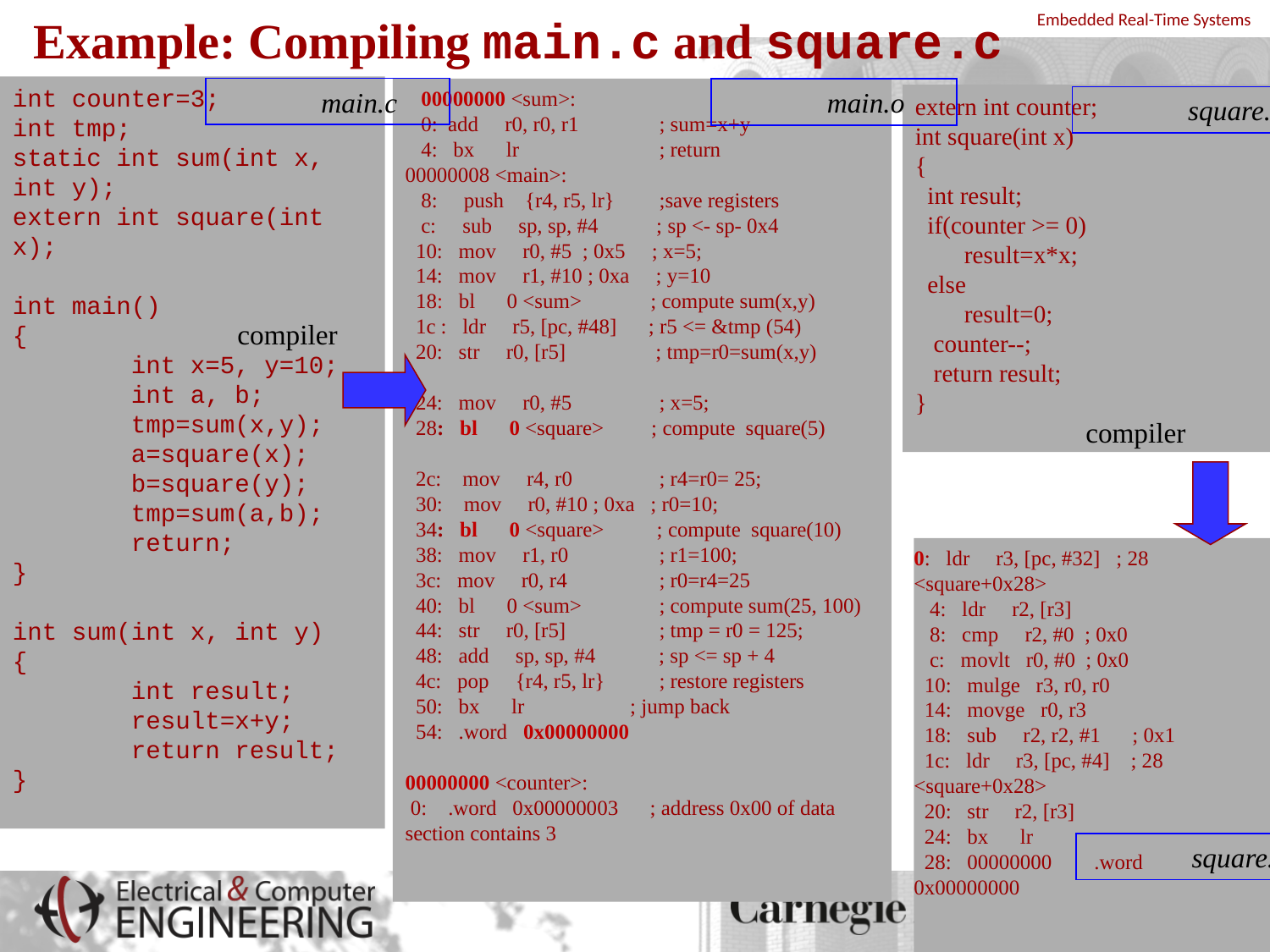

# Example: Compiling main.c and square.c
int counter=3;
int tmp;
static int sum(int x, int y);
extern int square(int x);

int main()
{
        int x=5, y=10;
        int a, b;
        tmp=sum(x,y);
        a=square(x);
        b=square(y);
        tmp=sum(a,b);
        return;
}

int sum(int x, int y)
{
        int result;
        result=x+y;
        return result;
}

main.c
   00000000 <sum>:
   0:  add     r0, r0, r1	; sum=x+y
   4:   bx      lr        	; return
00000008 <main>:
   8:     push    {r4, r5, lr}	;save registers
   c:     sub     sp, sp, #4           ; sp <- sp- 0x4
  10:   mov     r0, #5  ; 0x5     ; x=5;
  14:   mov     r1, #10 ; 0xa     ; y=10
  18:   bl      0 <sum>             ; compute sum(x,y)
  1c :   ldr     r5, [pc, #48]      ; r5 <= &tmp (54)
  20:   str     r0, [r5]                 ; tmp=r0=sum(x,y)
  24:   mov     r0, #5  	; x=5;
  28:   bl      0 <square>         ; compute  square(5)
  2c:    mov     r4, r0       	; r4=r0= 25;
  30:    mov     r0, #10 ; 0xa   ; r0=10;
  34:   bl      0 <square>          ; compute  square(10)
  38:   mov     r1, r0       	; r1=100;
  3c:   mov     r0, r4       	; r0=r4=25
  40:   bl      0 <sum>      	; compute sum(25, 100)
  44:   str     r0, [r5]  	; tmp = r0 = 125;
  48:   add     sp, sp, #4            ; sp <= sp + 4
  4c:   pop     {r4, r5, lr} 	; restore registers
  50:   bx      lr                    ; jump back
  54:   .word   0x00000000

00000000 <counter>:
 0:    .word   0x00000003      ; address 0x00 of data section contains 3

main.o
extern int counter;
int square(int x)
{
  int result;
  if(counter >= 0)
        result=x*x;
  else
        result=0;
   counter--;
   return result;
}

square.c

compiler

compiler

0:   ldr     r3, [pc, #32]   ; 28 <square+0x28>
   4:   ldr     r2, [r3]
   8:   cmp     r2, #0  ; 0x0
   c:   movlt   r0, #0  ; 0x0
  10:   mulge   r3, r0, r0
  14:   movge   r0, r3
  18:   sub     r2, r2, #1      ; 0x1
  1c:   ldr     r3, [pc, #4]    ; 28 <square+0x28>
  20:   str     r2, [r3]
  24:   bx      lr
  28:   00000000        .word   0x00000000

square.o